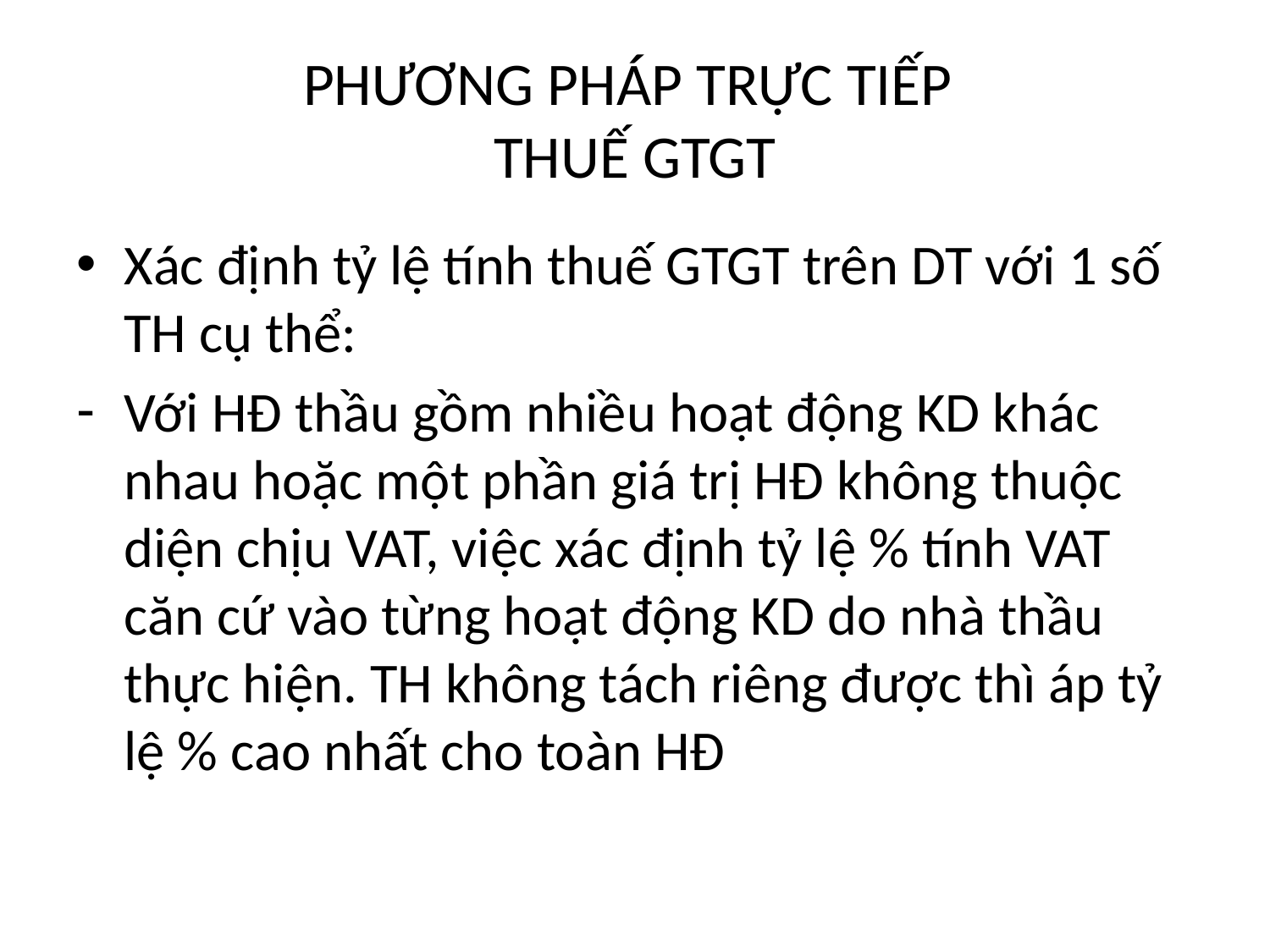

# PHƯƠNG PHÁP TRỰC TIẾP THUẾ GTGT
Xác định tỷ lệ tính thuế GTGT trên DT với 1 số TH cụ thể:
Với HĐ thầu gồm nhiều hoạt động KD khác nhau hoặc một phần giá trị HĐ không thuộc diện chịu VAT, việc xác định tỷ lệ % tính VAT căn cứ vào từng hoạt động KD do nhà thầu thực hiện. TH không tách riêng được thì áp tỷ lệ % cao nhất cho toàn HĐ